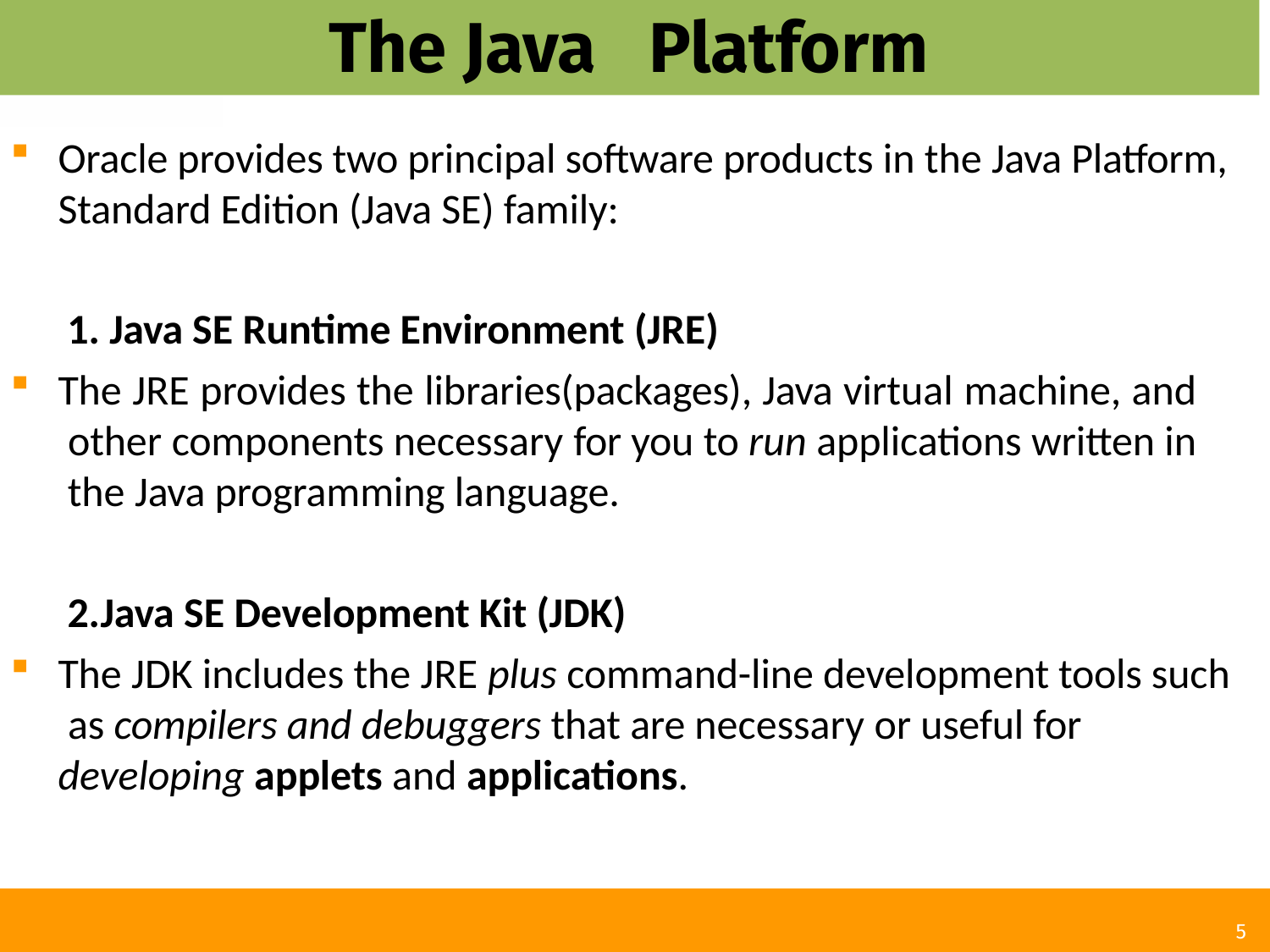

# The Java	Platform

Oracle provides two principal software products in the Java Platform,  Standard Edition (Java SE) family:

Java SE Runtime Environment (JRE)
The JRE provides the libraries(packages), Java virtual machine, and  other components necessary for you to run applications written in  the Java programming language.

2.Java SE Development Kit (JDK)
The JDK includes the JRE plus command-line development tools such  as compilers and debuggers that are necessary or useful for  developing applets and applications.
5